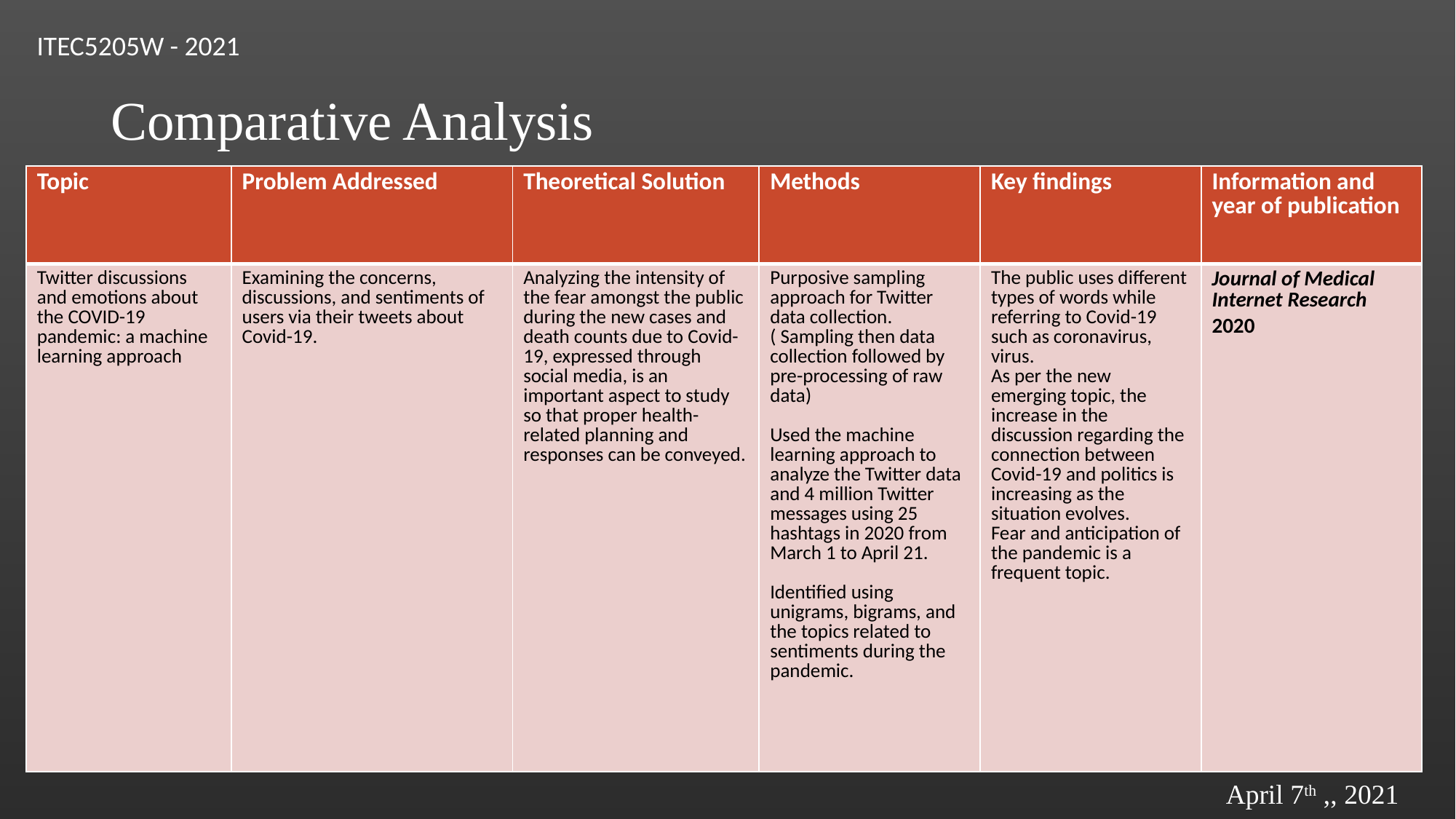

ITEC5205W - 2021
# Comparative Analysis
| Topic | Problem Addressed | Theoretical Solution | Methods | Key findings | Information and year of publication |
| --- | --- | --- | --- | --- | --- |
| Twitter discussions and emotions about the COVID-19 pandemic: a machine learning approach | Examining the concerns, discussions, and sentiments of users via their tweets about Covid-19. | Analyzing the intensity of the fear amongst the public during the new cases and death counts due to Covid-19, expressed through social media, is an important aspect to study so that proper health-related planning and responses can be conveyed. | Purposive sampling approach for Twitter data collection. ( Sampling then data collection followed by pre-processing of raw data) Used the machine learning approach to analyze the Twitter data and 4 million Twitter messages using 25 hashtags in 2020 from March 1 to April 21. Identified using unigrams, bigrams, and the topics related to sentiments during the pandemic. | The public uses different types of words while referring to Covid-19 such as coronavirus, virus. As per the new emerging topic, the increase in the discussion regarding the connection between Covid-19 and politics is increasing as the situation evolves. Fear and anticipation of the pandemic is a frequent topic. | Journal of Medical Internet Research 2020 |
April 7th ,, 2021